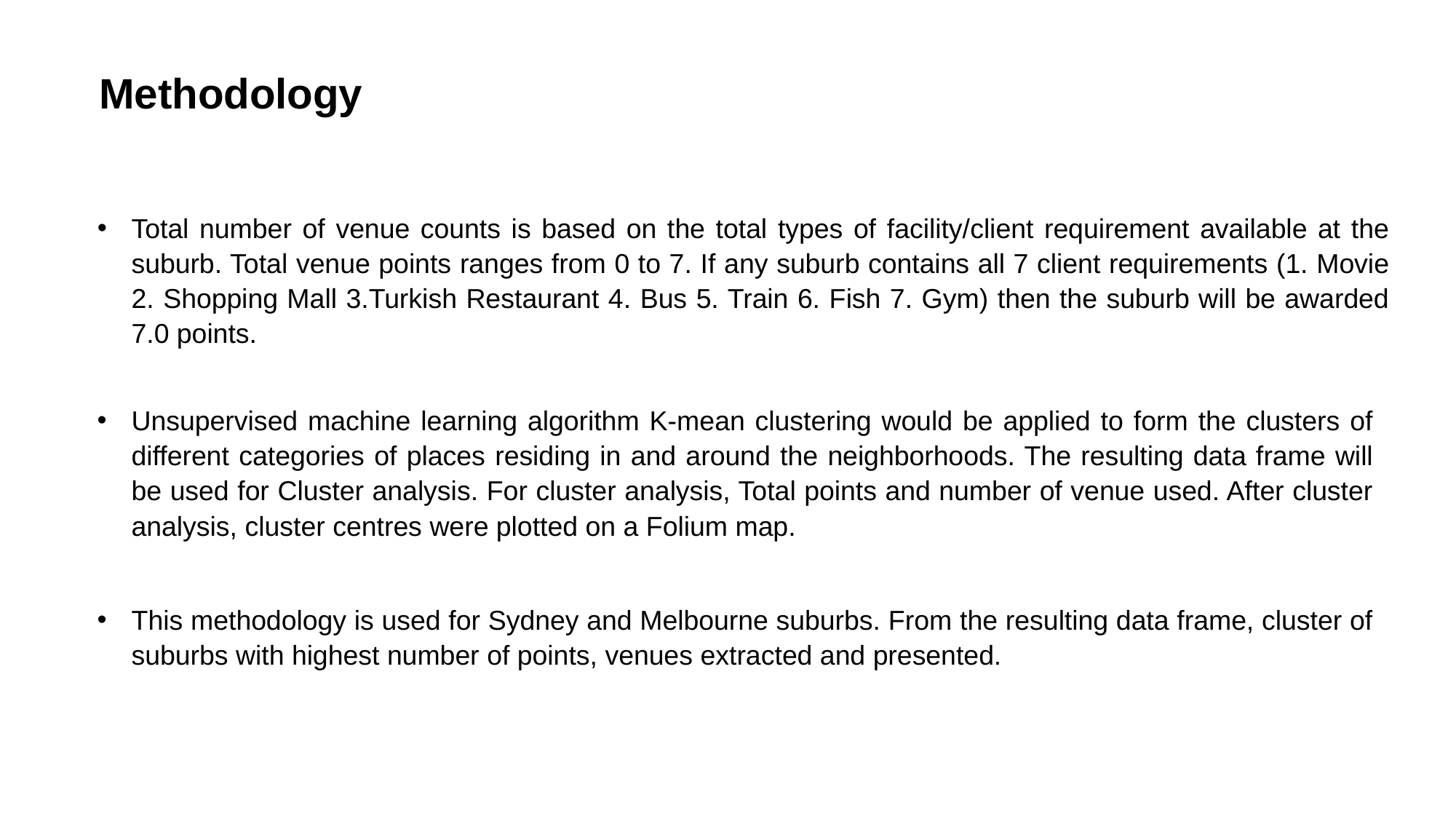

Methodology
Total number of venue counts is based on the total types of facility/client requirement available at the suburb. Total venue points ranges from 0 to 7. If any suburb contains all 7 client requirements (1. Movie 2. Shopping Mall 3.Turkish Restaurant 4. Bus 5. Train 6. Fish 7. Gym) then the suburb will be awarded 7.0 points.
Unsupervised machine learning algorithm K-mean clustering would be applied to form the clusters of different categories of places residing in and around the neighborhoods. The resulting data frame will be used for Cluster analysis. For cluster analysis, Total points and number of venue used. After cluster analysis, cluster centres were plotted on a Folium map.

This methodology is used for Sydney and Melbourne suburbs. From the resulting data frame, cluster of suburbs with highest number of points, venues extracted and presented.